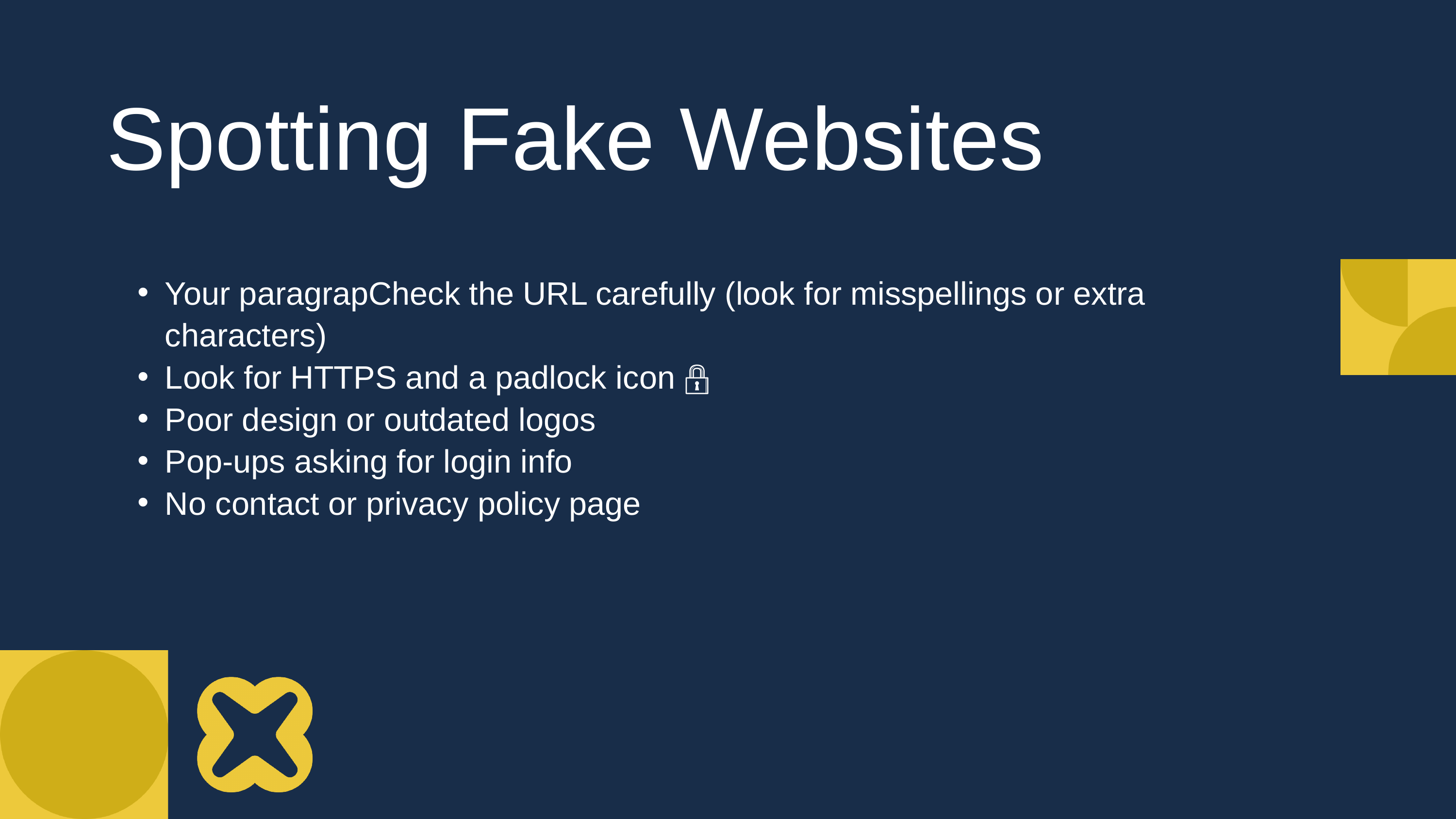

Spotting Fake Websites

Your paragrapCheck the URL carefully (look for misspellings or extra characters)
Look for HTTPS and a padlock icon 🔒
Poor design or outdated logos
Pop-ups asking for login info
No contact or privacy policy page